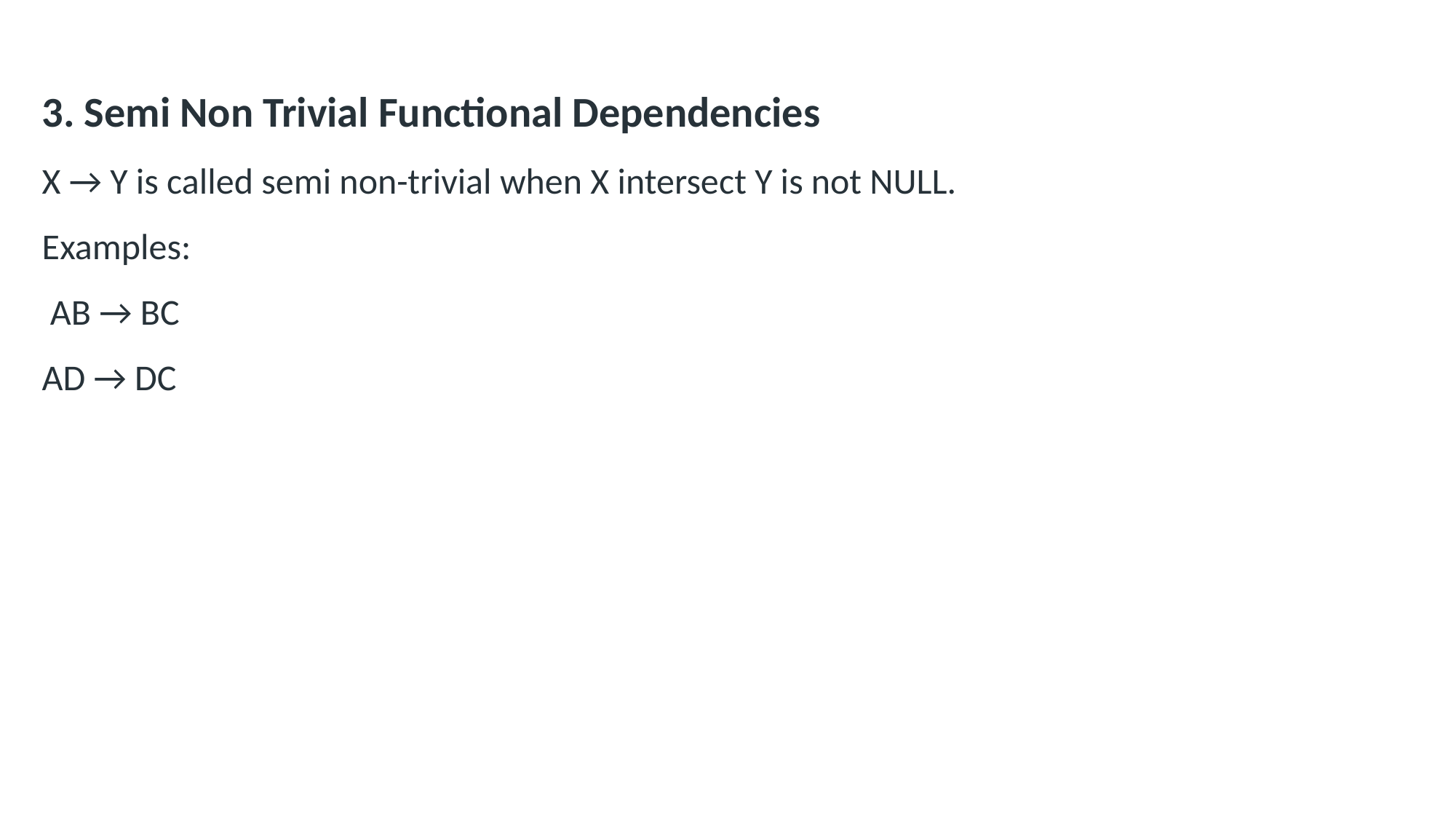

3. Semi Non Trivial Functional Dependencies
X → Y is called semi non-trivial when X intersect Y is not NULL.
Examples: 
 AB → BC
AD → DC